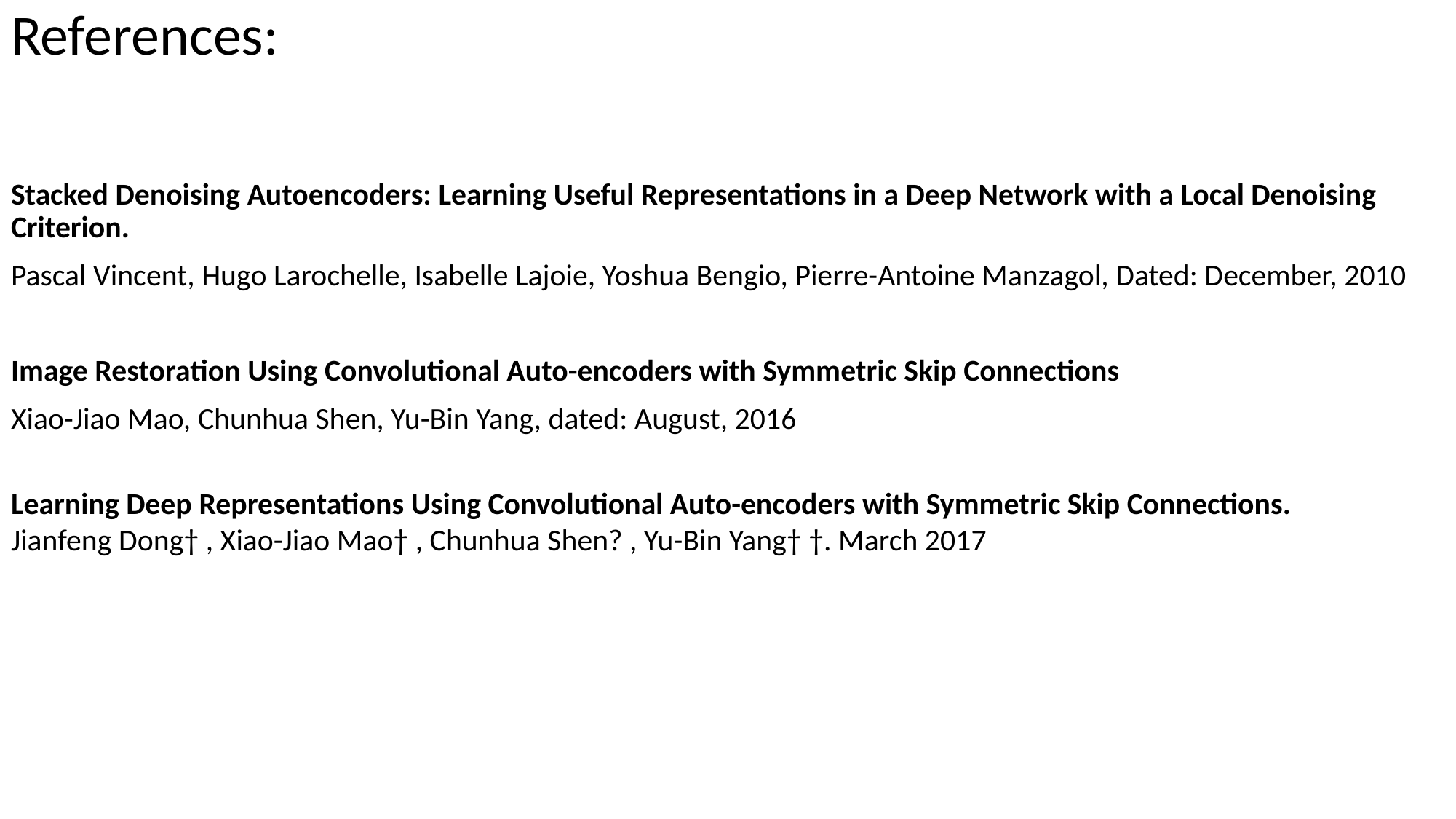

# References:
Stacked Denoising Autoencoders: Learning Useful Representations in a Deep Network with a Local Denoising Criterion.
Pascal Vincent, Hugo Larochelle, Isabelle Lajoie, Yoshua Bengio, Pierre-Antoine Manzagol, Dated: December, 2010

Image Restoration Using Convolutional Auto-encoders with Symmetric Skip Connections
Xiao-Jiao Mao, Chunhua Shen, Yu-Bin Yang, dated: August, 2016

Learning Deep Representations Using Convolutional Auto-encoders with Symmetric Skip Connections.
Jianfeng Dong† , Xiao-Jiao Mao† , Chunhua Shen? , Yu-Bin Yang† †. March 2017